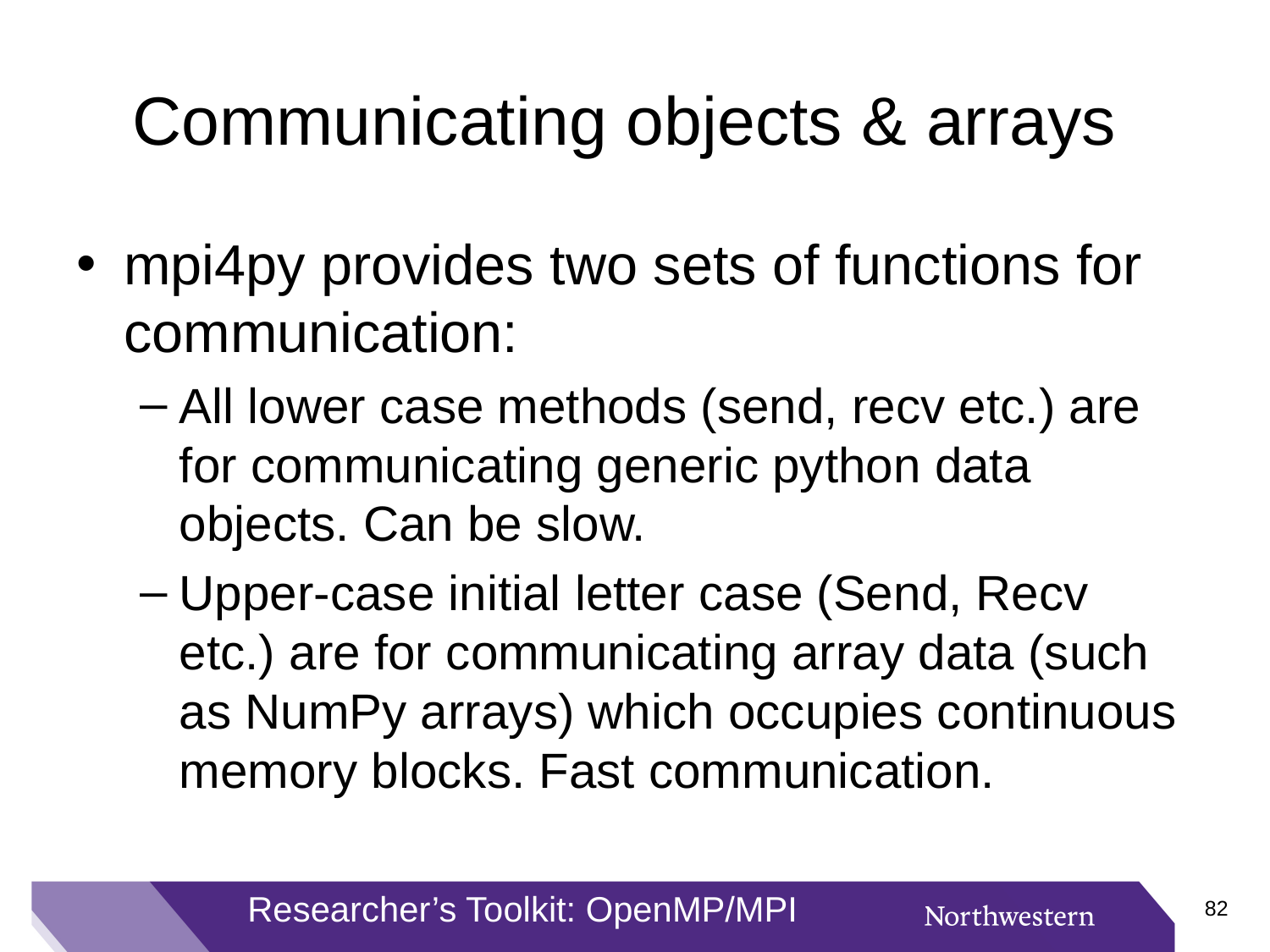

# Communicating objects & arrays
mpi4py provides two sets of functions for communication:
All lower case methods (send, recv etc.) are for communicating generic python data objects. Can be slow.
Upper-case initial letter case (Send, Recv etc.) are for communicating array data (such as NumPy arrays) which occupies continuous memory blocks. Fast communication.
Researcher’s Toolkit: OpenMP/MPI
82